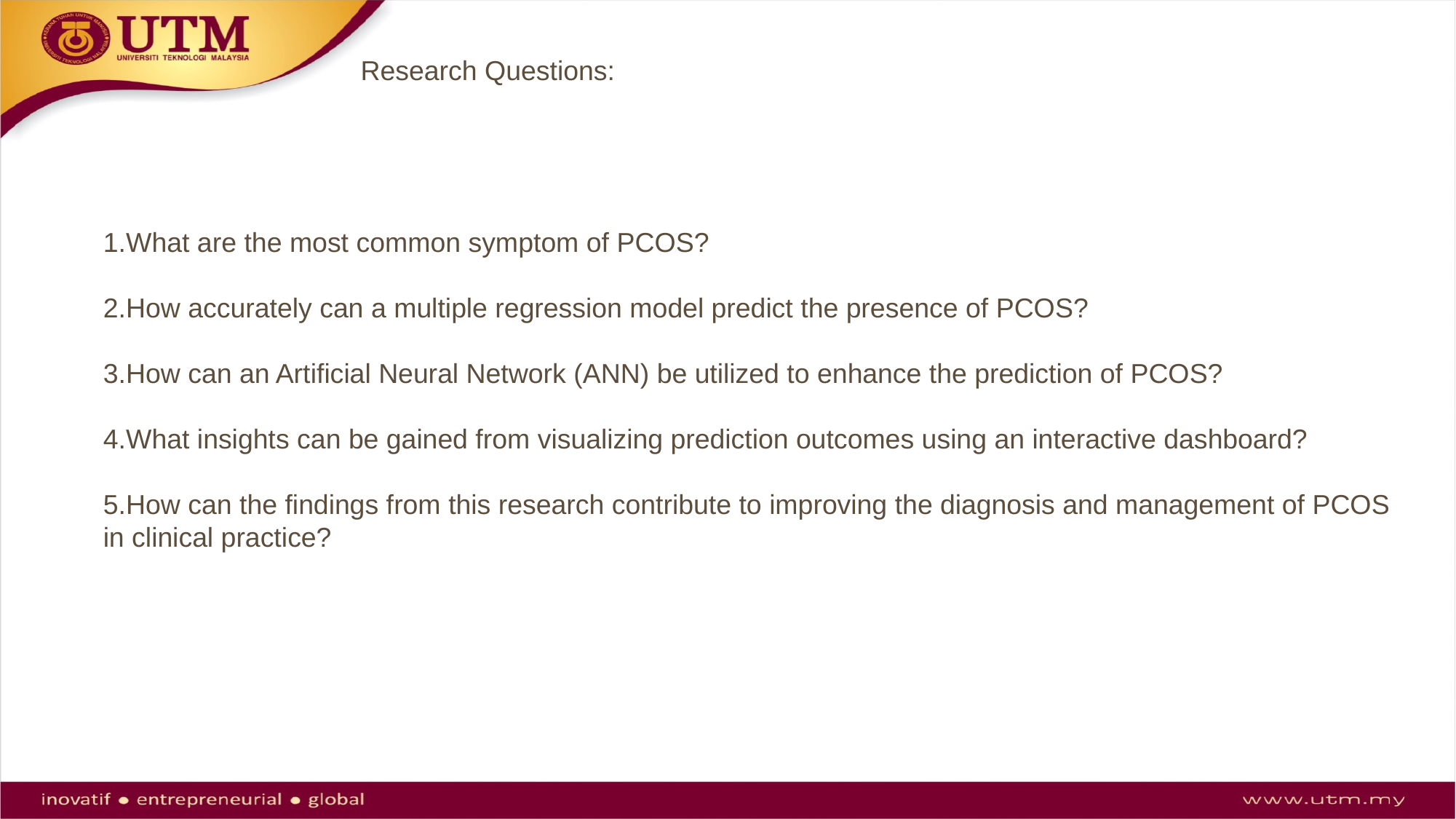

Research Questions:
What are the most common symptom of PCOS?

How accurately can a multiple regression model predict the presence of PCOS?

How can an Artificial Neural Network (ANN) be utilized to enhance the prediction of PCOS?

What insights can be gained from visualizing prediction outcomes using an interactive dashboard?

How can the findings from this research contribute to improving the diagnosis and management of PCOS in clinical practice?